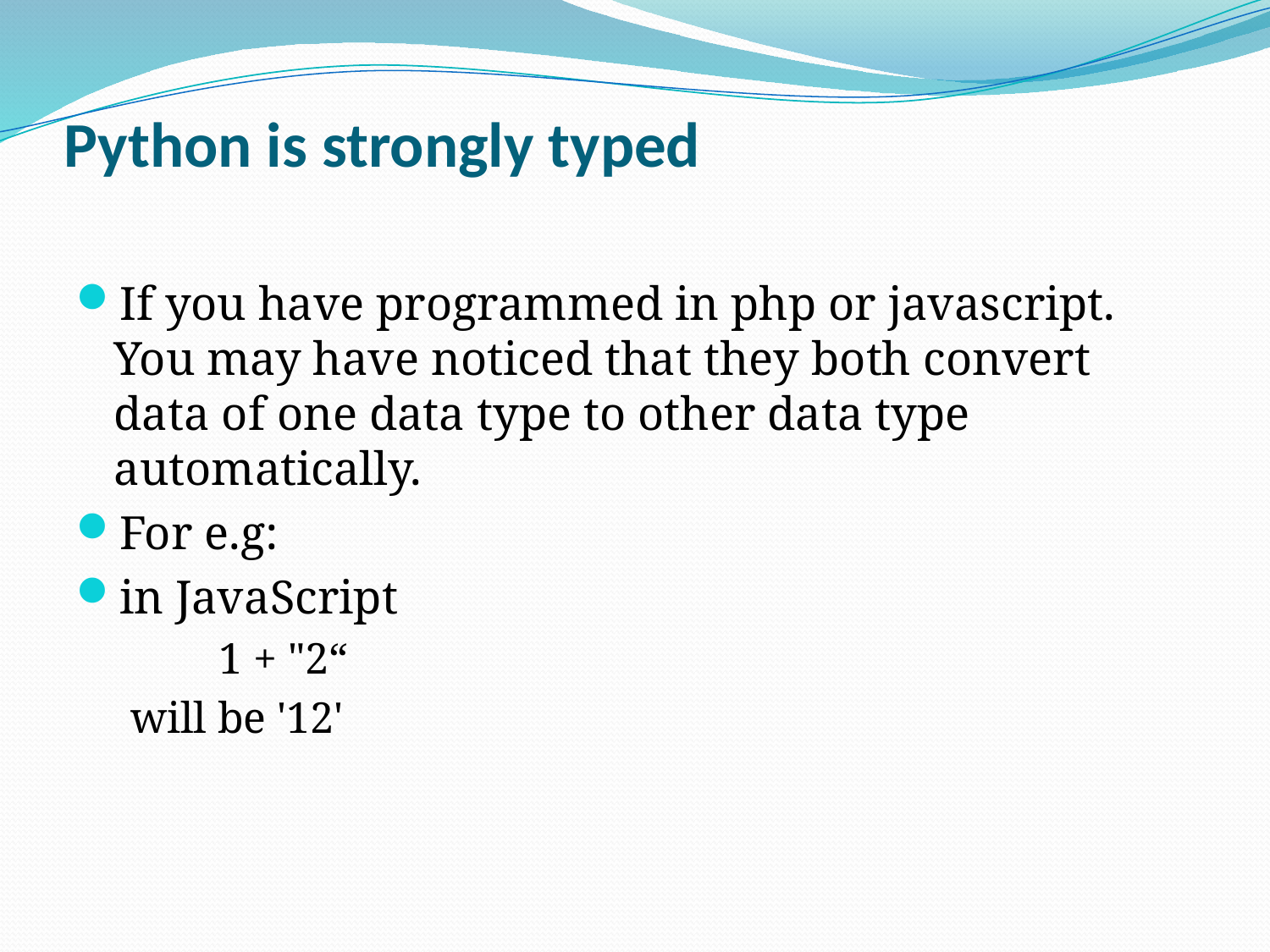

# Python is strongly typed
If you have programmed in php or javascript. You may have noticed that they both convert data of one data type to other data type automatically.
For e.g:
in JavaScript
        1 + "2“
will be '12'